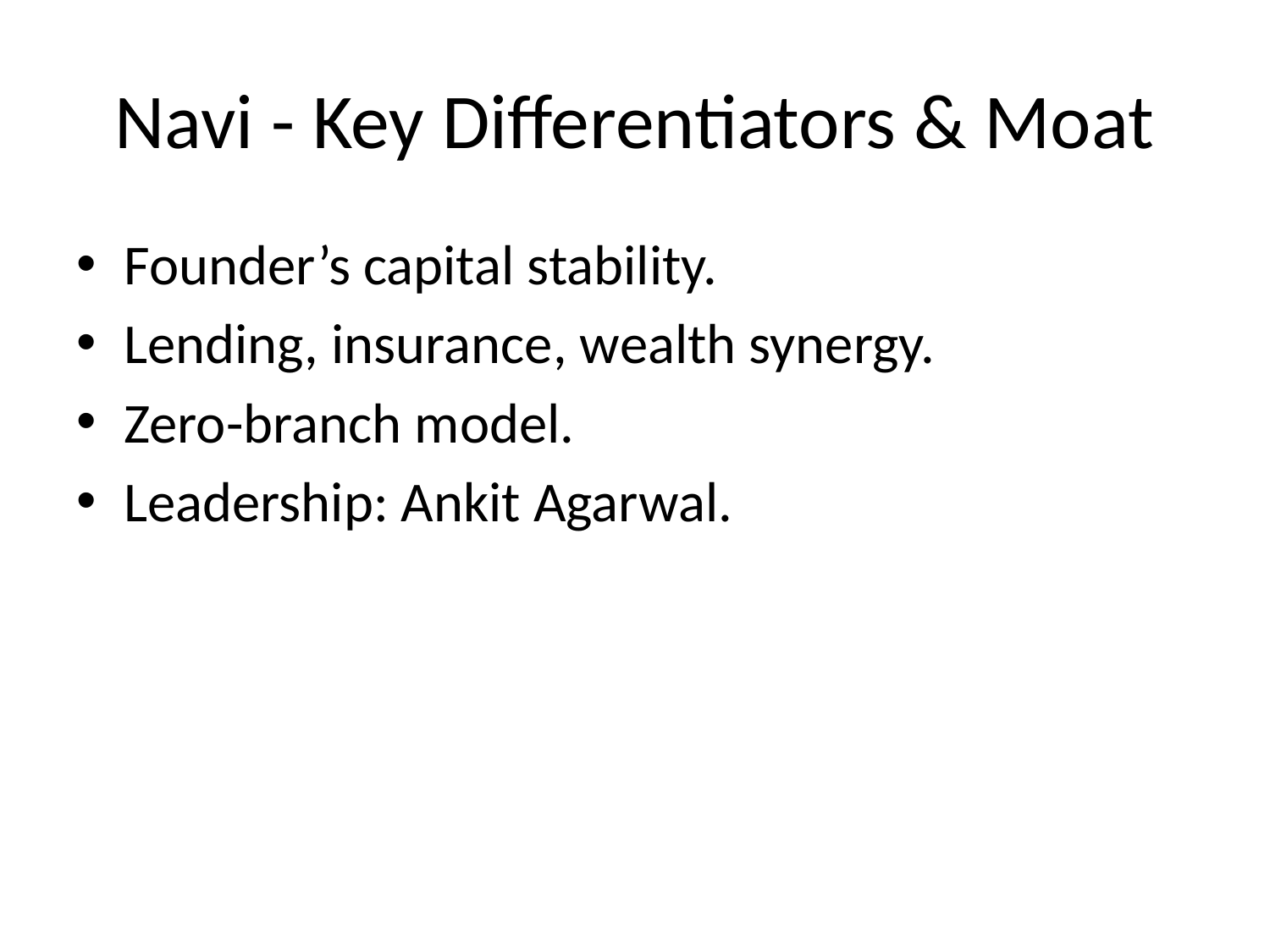

# Navi - Key Differentiators & Moat
Founder’s capital stability.
Lending, insurance, wealth synergy.
Zero-branch model.
Leadership: Ankit Agarwal.